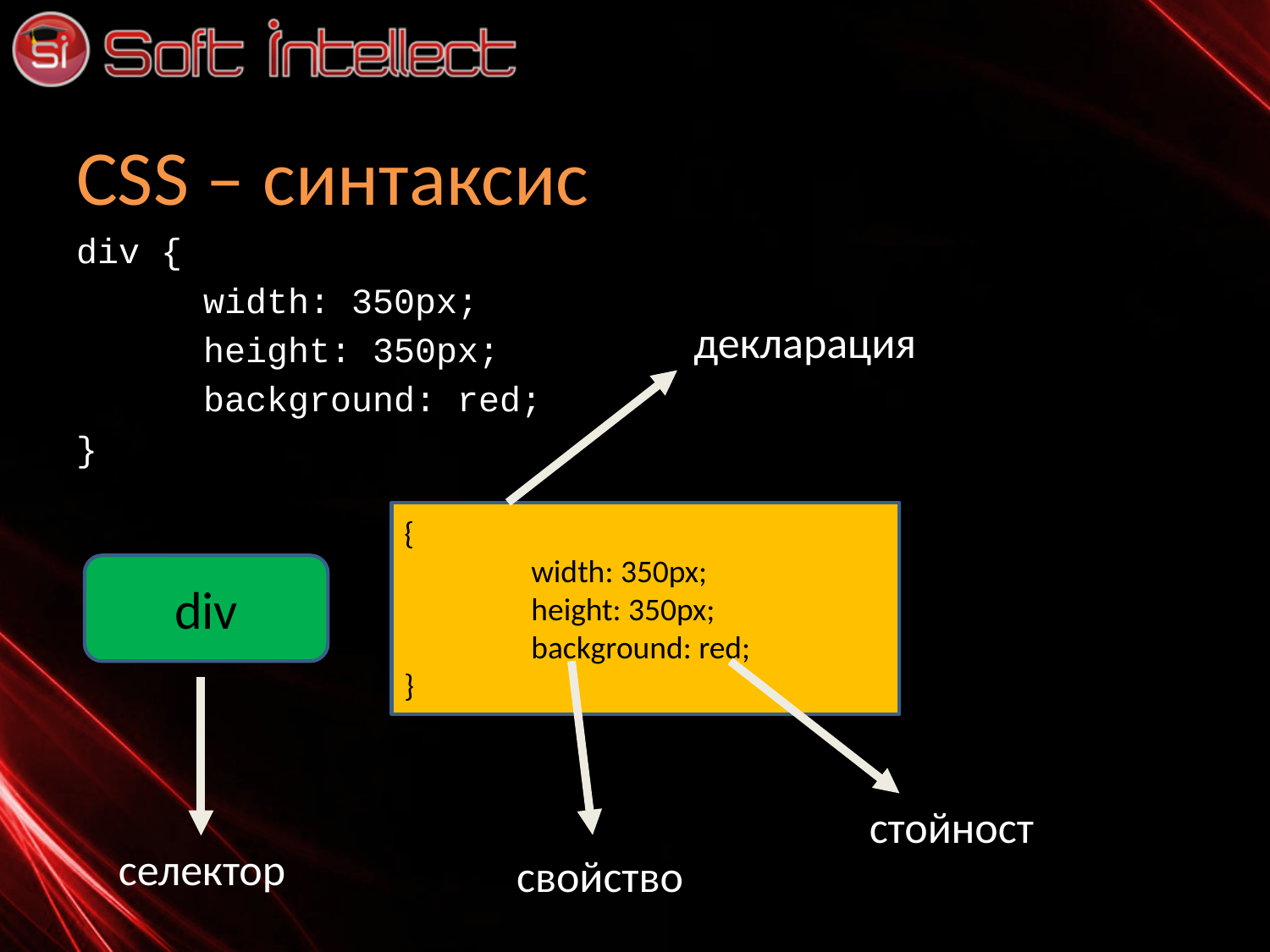

# CSS – синтаксис
div {
	width: 350px;
	height: 350px;
	background: red;
}

декларация
{
	width: 350px;
	height: 350px;
	background: red;
}
div
стойност
селектор
свойство